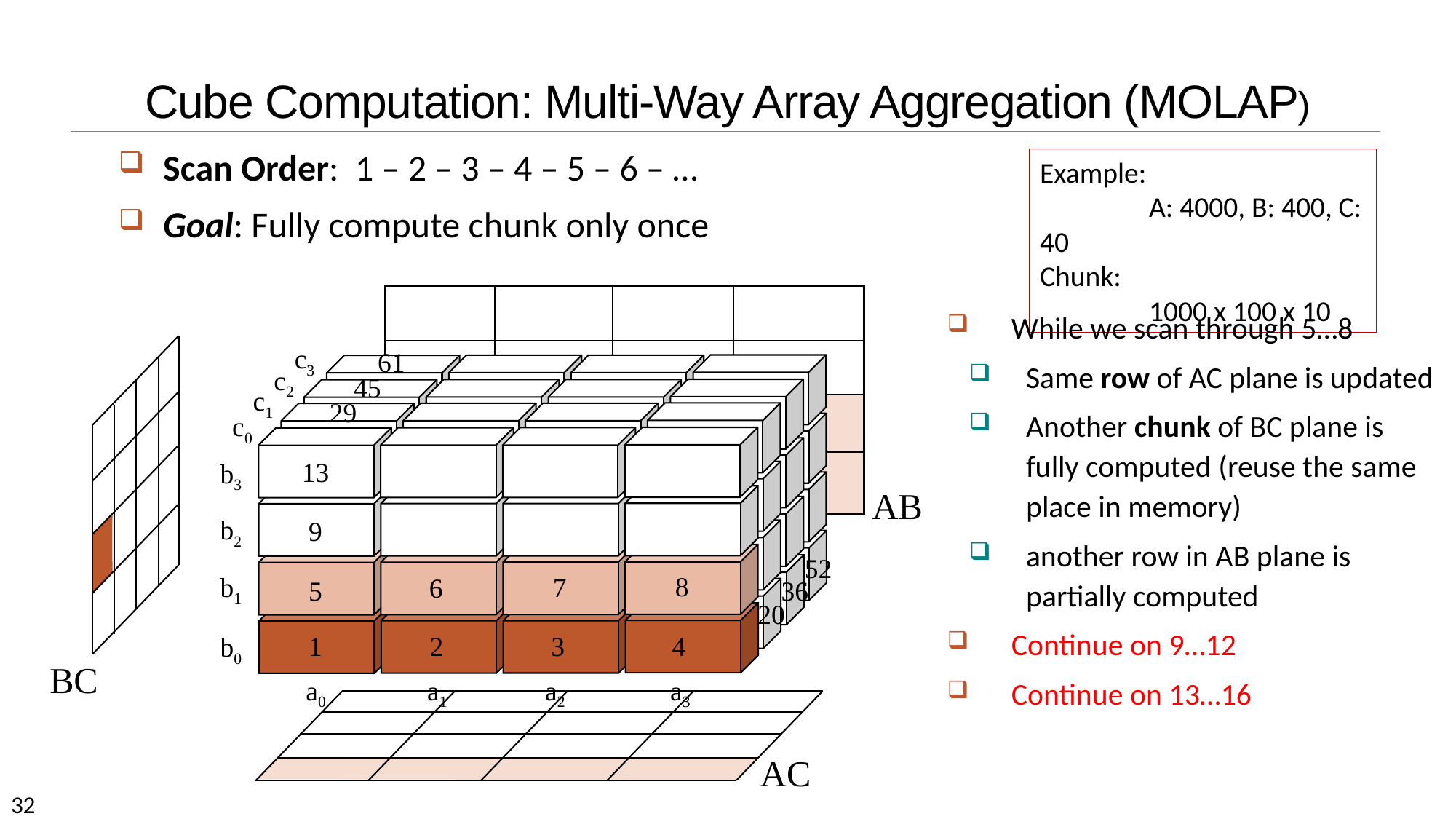

# Cube Computation: Multi-Way Array Aggregation (MOLAP)
Scan Order:  1 – 2 – 3 – 4 – 5 – 6 – …
Goal: Fully compute chunk only once
Example:
	A: 4000, B: 400, C: 40
Chunk:
	1000 x 100 x 10
While we scan through 5…8
Same row of AC plane is updated
Another chunk of BC plane is fully computed (reuse the same place in memory)
another row in AB plane is partially computed
Continue on 9…12
Continue on 13…16

c3
61

c2
45
c1
29
c0
13
b3
b2
9
52
b1
36
5
20
1
2
3
4
b0
a3
a1
a2
a0
8
7
6

AB
BC

AC